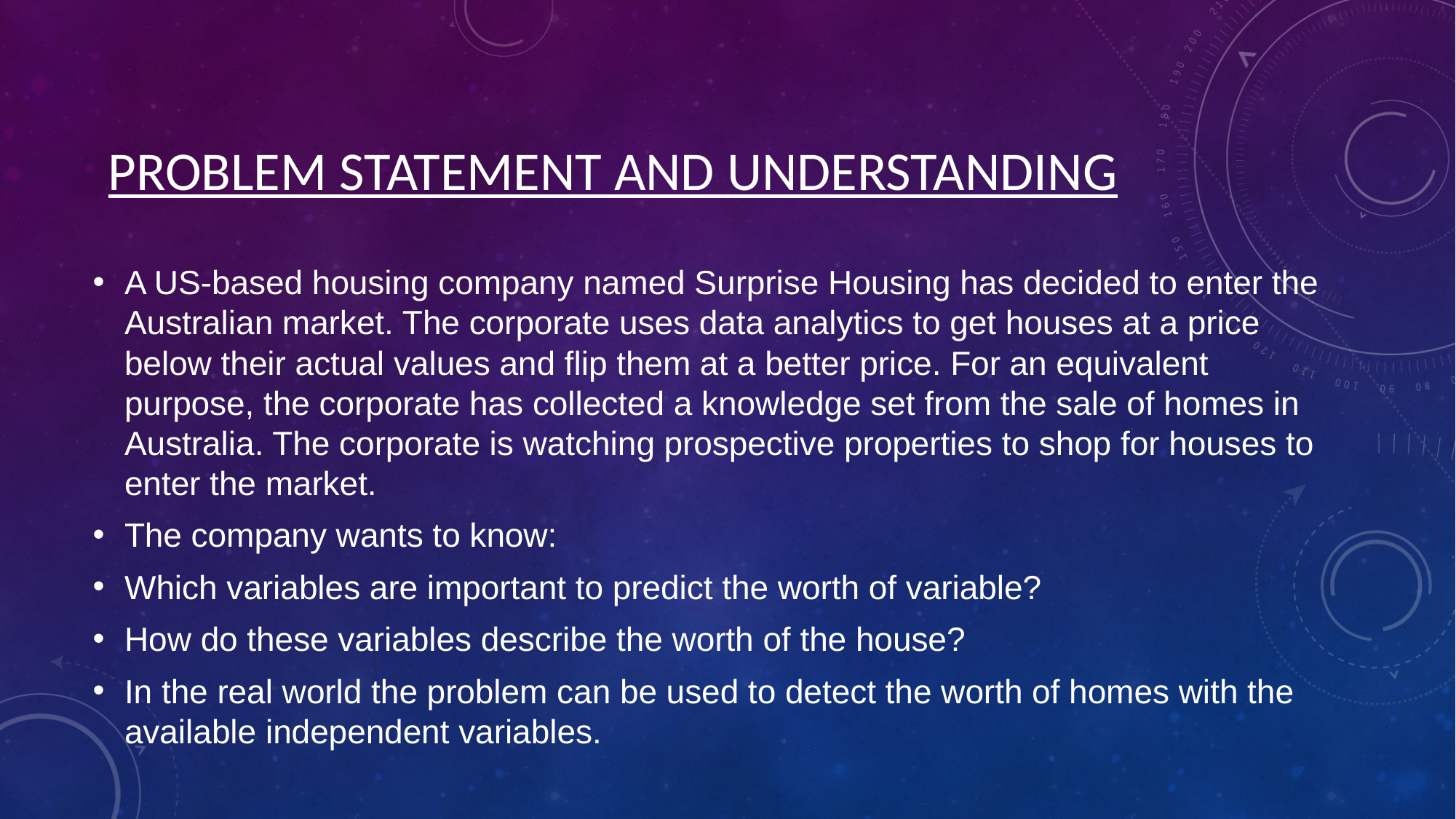

# Problem Statement And Understanding
A US-based housing company named Surprise Housing has decided to enter the Australian market. The corporate uses data analytics to get houses at a price below their actual values and flip them at a better price. For an equivalent purpose, the corporate has collected a knowledge set from the sale of homes in Australia. The corporate is watching prospective properties to shop for houses to enter the market.
The company wants to know:
Which variables are important to predict the worth of variable?
How do these variables describe the worth of the house?
In the real world the problem can be used to detect the worth of homes with the available independent variables.